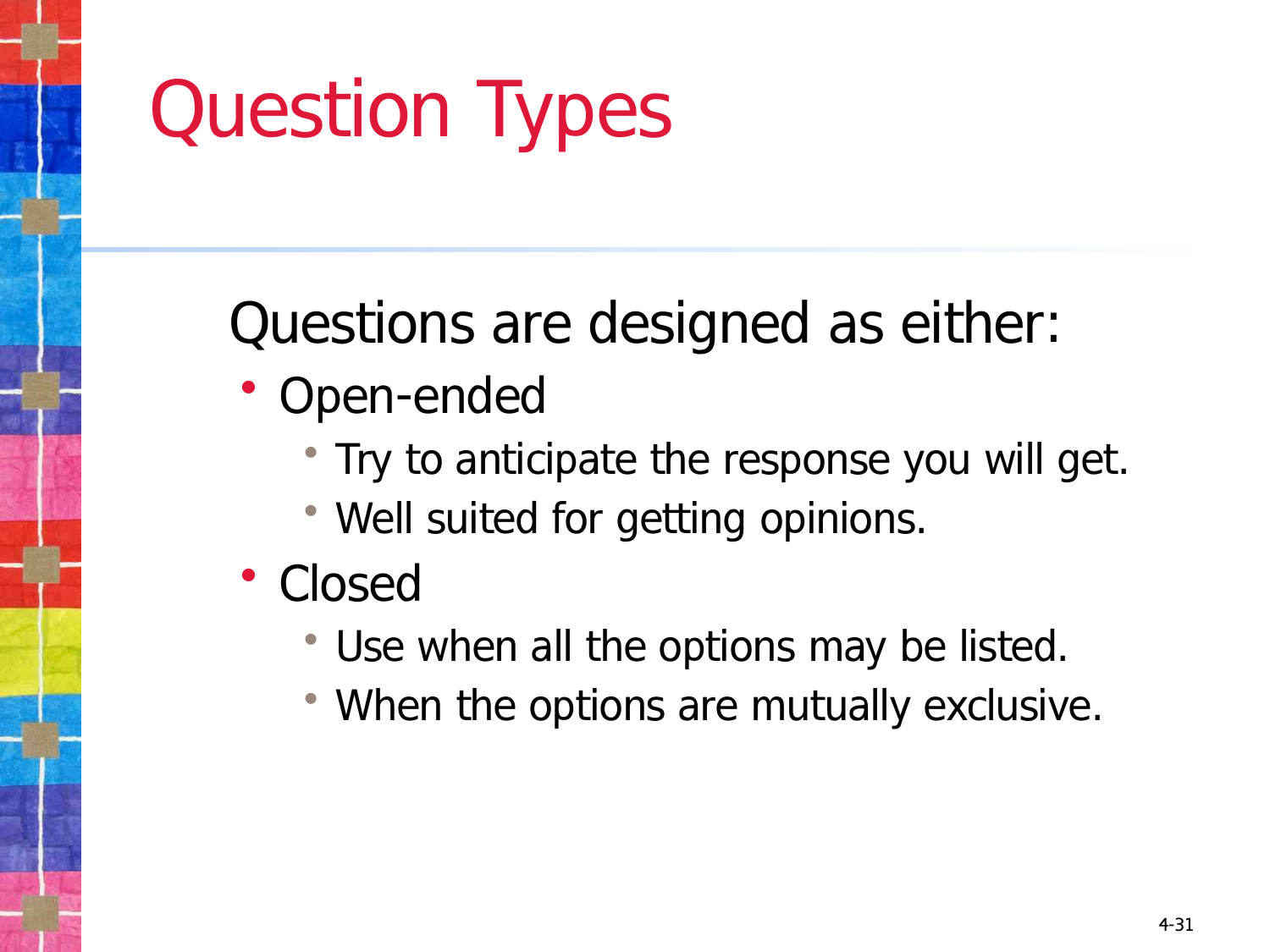

# Question Types
   Questions are designed as either:
Open-ended
Try to anticipate the response you will get.
Well suited for getting opinions.
Closed
Use when all the options may be listed.
When the options are mutually exclusive.
4-31